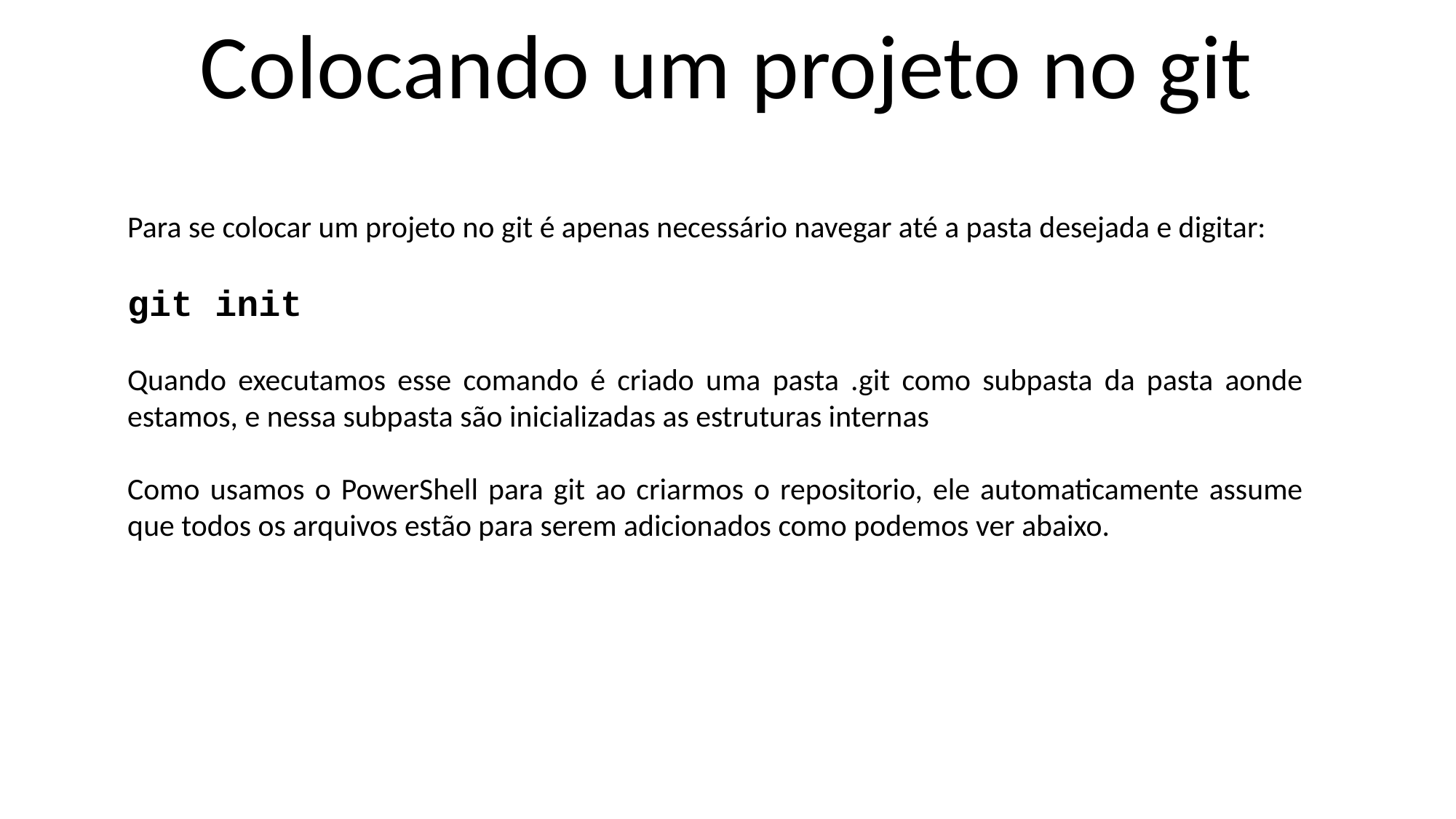

# Colocando um projeto no git
Para se colocar um projeto no git é apenas necessário navegar até a pasta desejada e digitar:

git init

Quando executamos esse comando é criado uma pasta .git como subpasta da pasta aonde estamos, e nessa subpasta são inicializadas as estruturas internas

Como usamos o PowerShell para git ao criarmos o repositorio, ele automaticamente assume que todos os arquivos estão para serem adicionados como podemos ver abaixo.